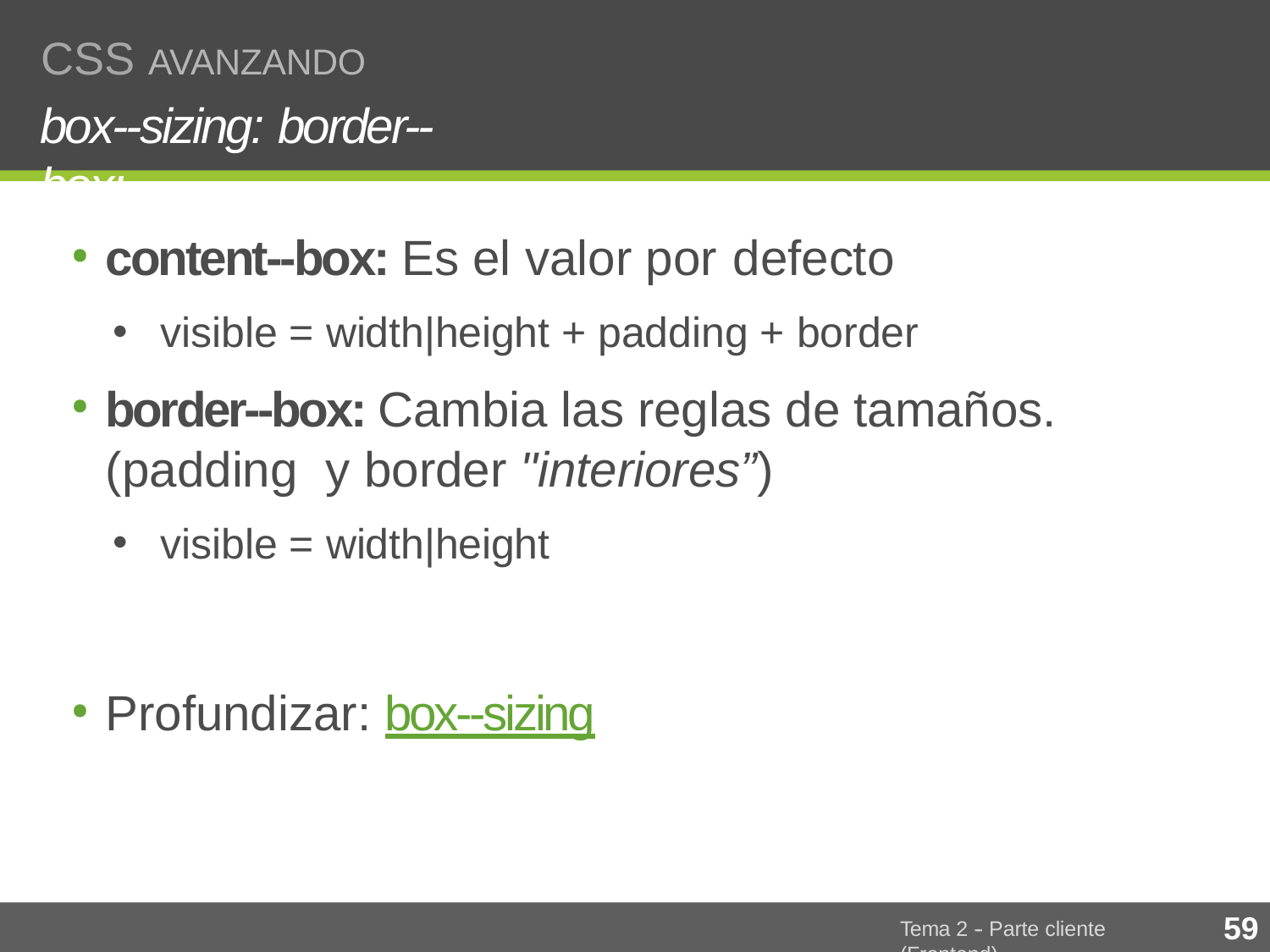

# CSS AVANZANDO
box-­‐sizing: border-­‐box;
content-­‐box: Es el valor por defecto
visible = width|height + padding + border
border-­‐box: Cambia las reglas de tamaños. (padding  y border "interiores”)
visible = width|height

Profundizar: box-­‐sizing
59
Tema 2 -­‐ Parte cliente (Frontend)